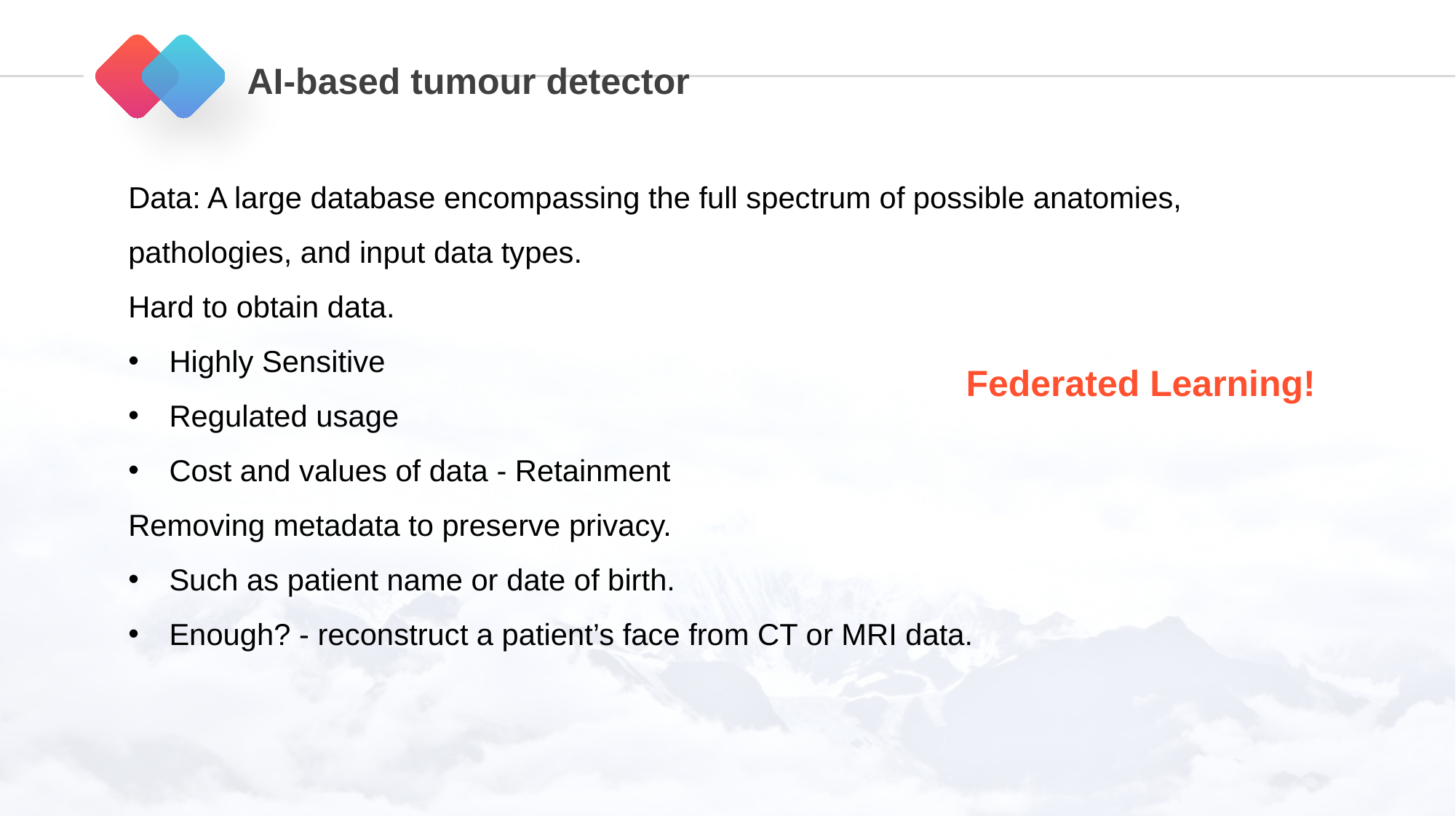

AI-based tumour detector
Data: A large database encompassing the full spectrum of possible anatomies, pathologies, and input data types.
Hard to obtain data.
Highly Sensitive
Regulated usage
Cost and values of data - Retainment
Removing metadata to preserve privacy.
Such as patient name or date of birth.
Enough? - reconstruct a patient’s face from CT or MRI data.
Federated Learning!